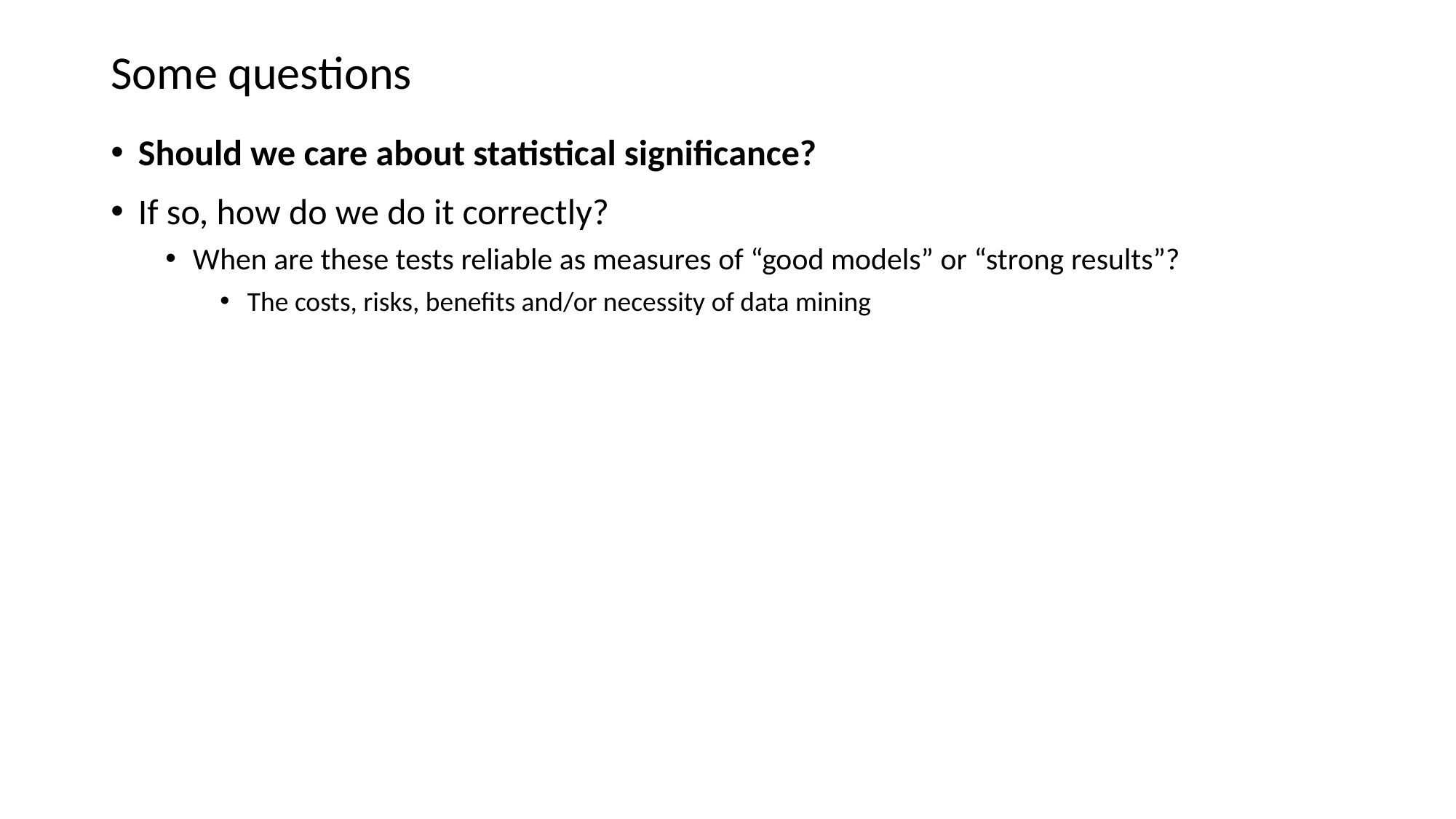

# Some questions
Should we care about statistical significance?
If so, how do we do it correctly?
When are these tests reliable as measures of “good models” or “strong results”?
The costs, risks, benefits and/or necessity of data mining